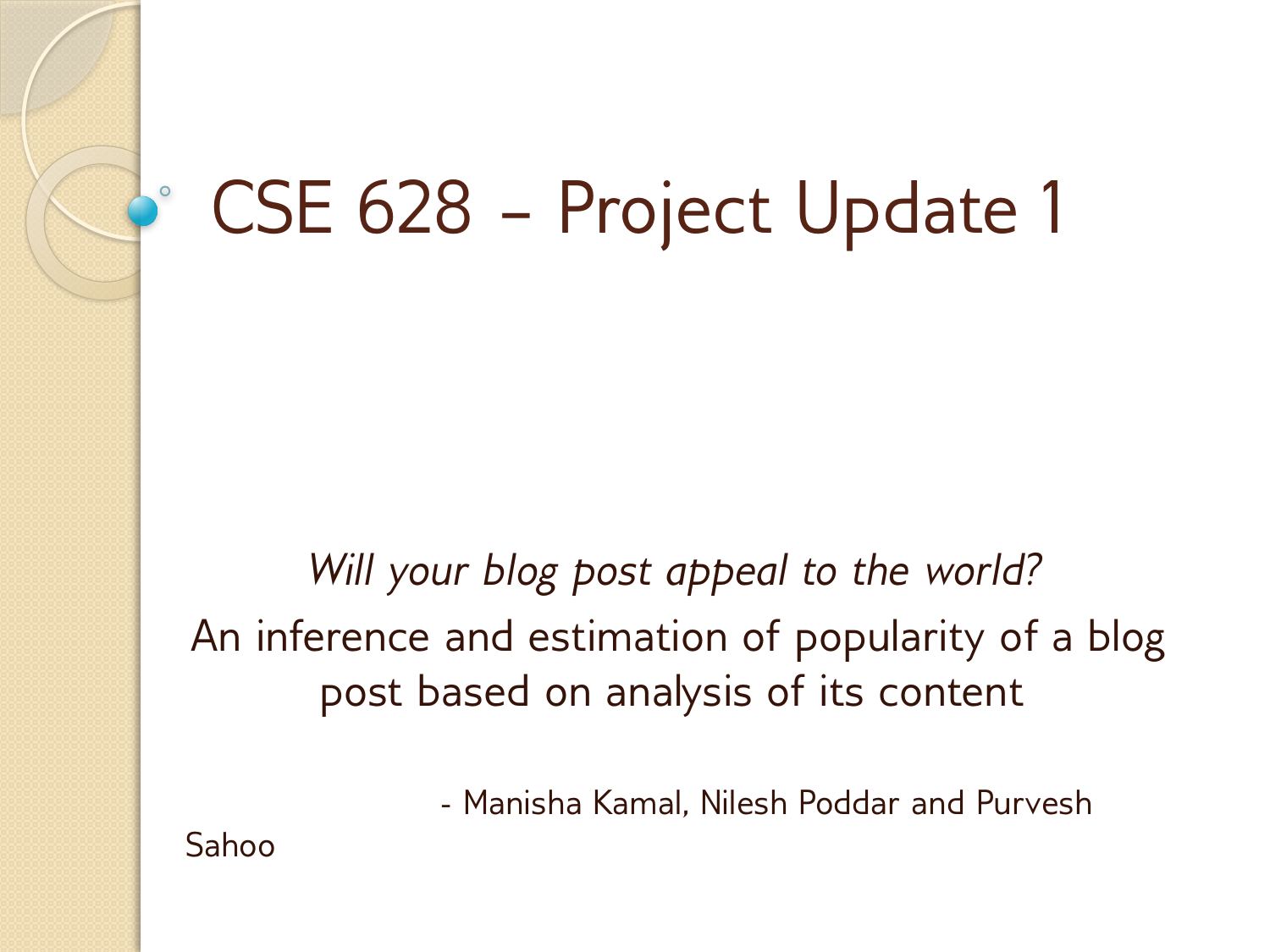

# CSE 628 – Project Update 1
Will your blog post appeal to the world?
An inference and estimation of popularity of a blog post based on analysis of its content

		- Manisha Kamal, Nilesh Poddar and Purvesh Sahoo